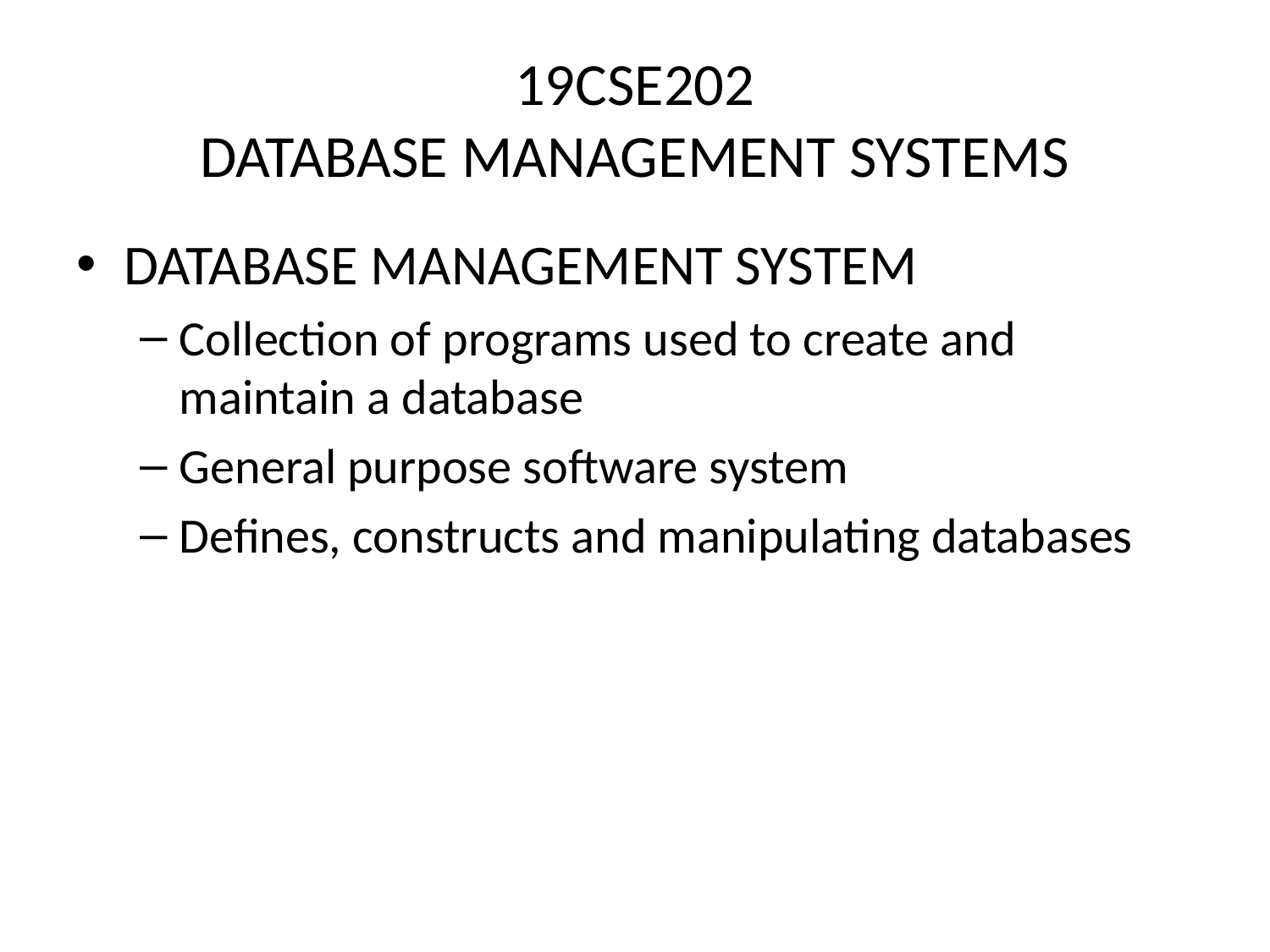

# 19CSE202 DATABASE MANAGEMENT SYSTEMS
DATABASE MANAGEMENT SYSTEM
Collection of programs used to create and maintain a database
General purpose software system
Defines, constructs and manipulating databases